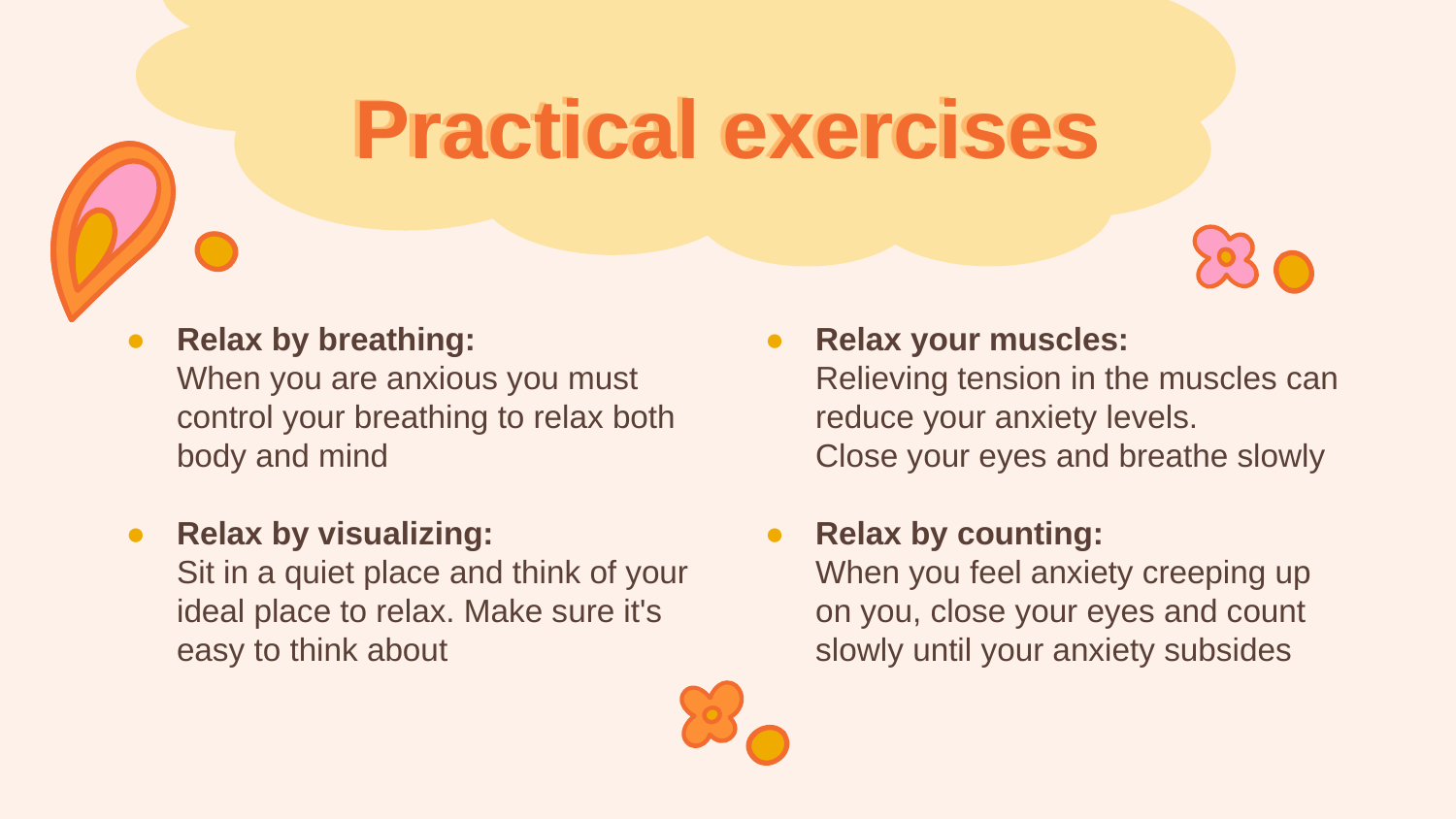

# Practical exercises
Relax by breathing:
When you are anxious you must control your breathing to relax both body and mind

Relax by visualizing:
Sit in a quiet place and think of your ideal place to relax. Make sure it's easy to think about

Relax your muscles:
Relieving tension in the muscles can reduce your anxiety levels.
Close your eyes and breathe slowly

Relax by counting:
When you feel anxiety creeping up on you, close your eyes and count slowly until your anxiety subsides